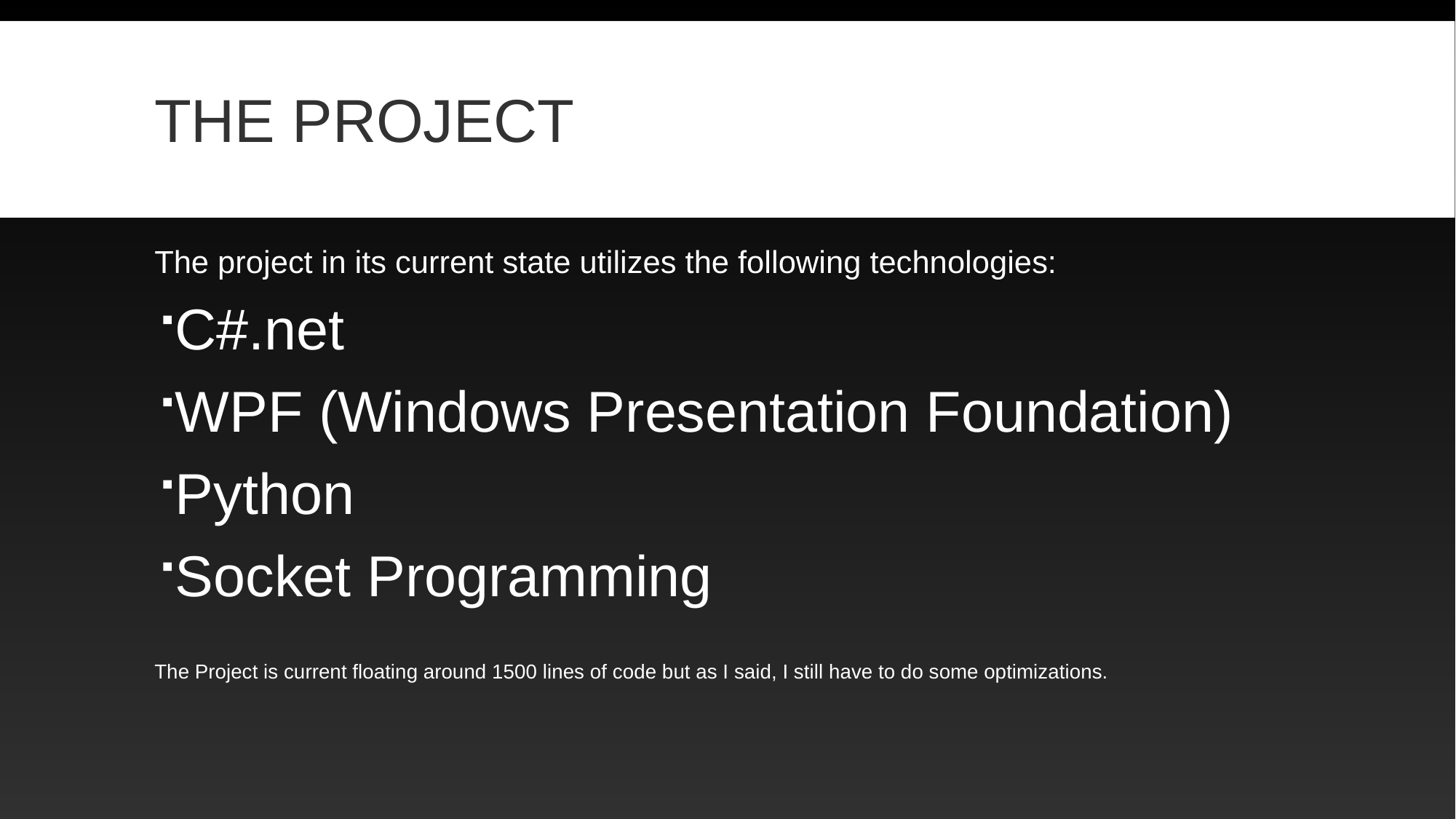

# The project
The project in its current state utilizes the following technologies:
C#.net
WPF (Windows Presentation Foundation)
Python
Socket Programming
The Project is current floating around 1500 lines of code but as I said, I still have to do some optimizations.